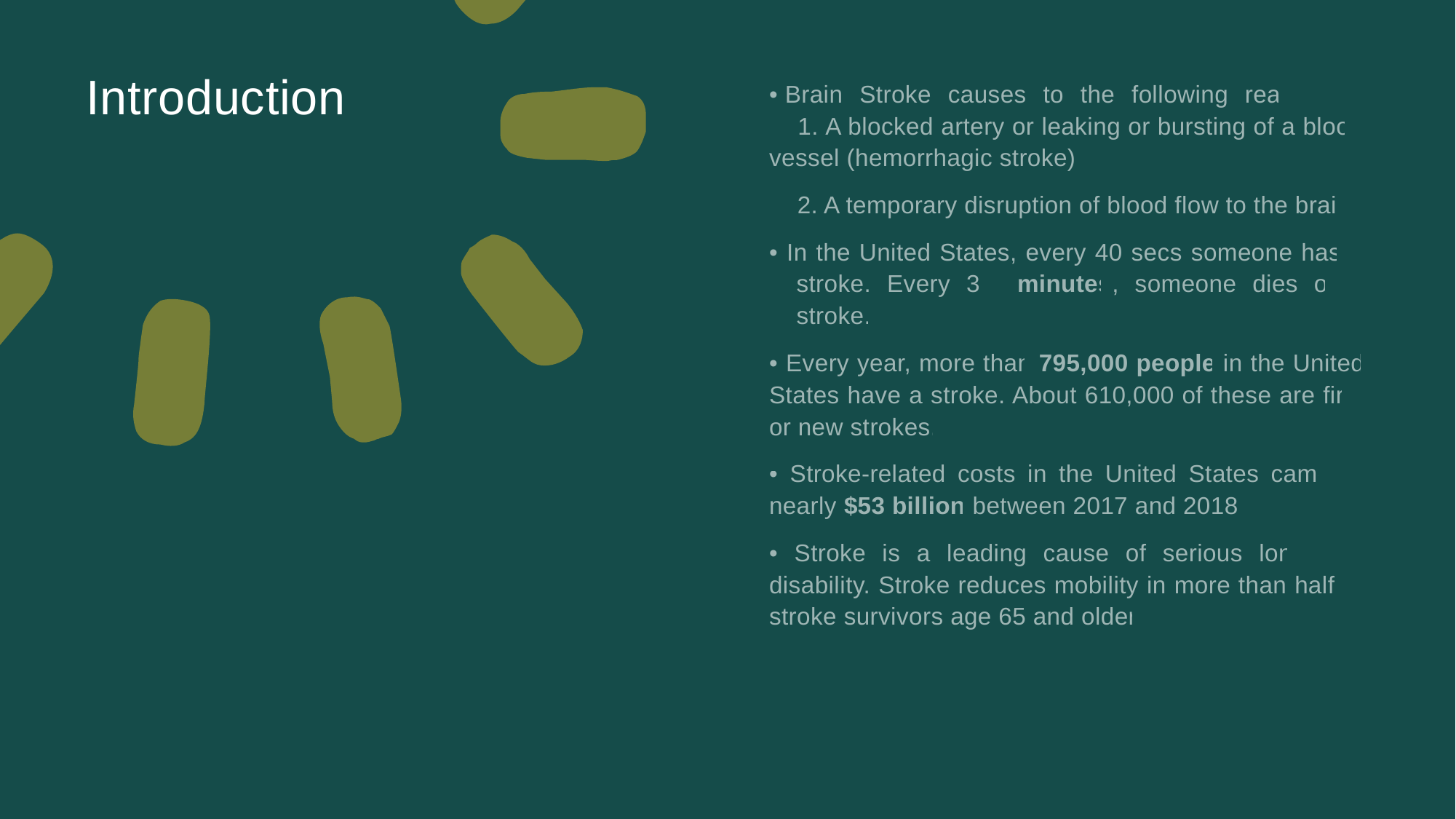

# Introduction
• Brain Stroke causes to the following reasons : 
    1. A blocked artery or leaking or bursting of a blood vessel (hemorrhagic stroke).
    2. A temporary disruption of blood flow to the brain
• In the United States, every 40 secs someone has a stroke. Every 3.5 minutes, someone dies of a stroke.
• Every year, more than 795,000 people in the United States have a stroke. About 610,000 of these are first or new strokes.
• Stroke-related costs in the United States came to nearly $53 billion between 2017 and 2018.
• Stroke is a leading cause of serious long-term disability. Stroke reduces mobility in more than half of stroke survivors age 65 and older.